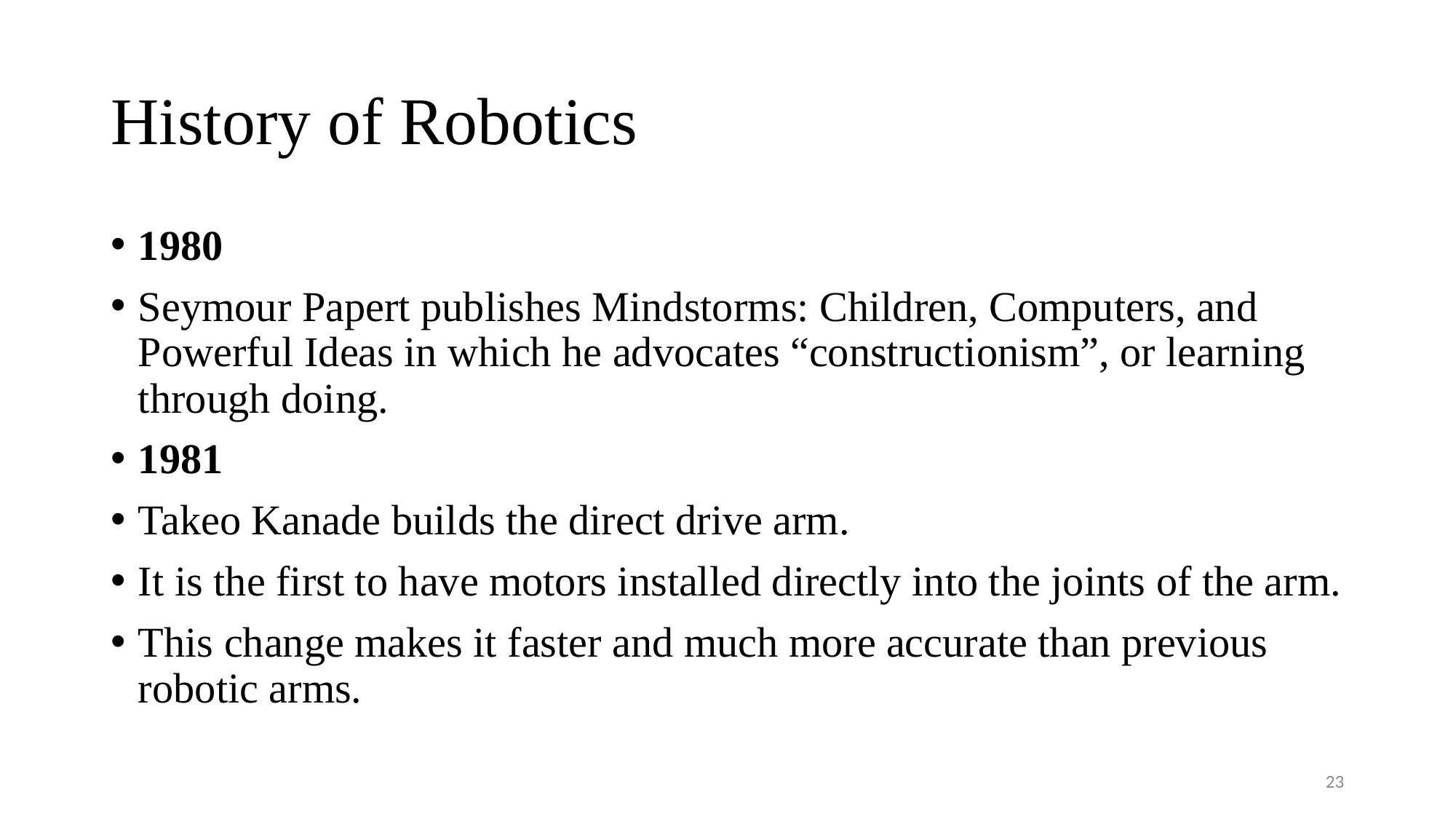

# History of Robotics
1980
Seymour Papert publishes Mindstorms: Children, Computers, and Powerful Ideas in which he advocates “constructionism”, or learning through doing.
1981
Takeo Kanade builds the direct drive arm.
It is the first to have motors installed directly into the joints of the arm.
This change makes it faster and much more accurate than previous robotic arms.
23